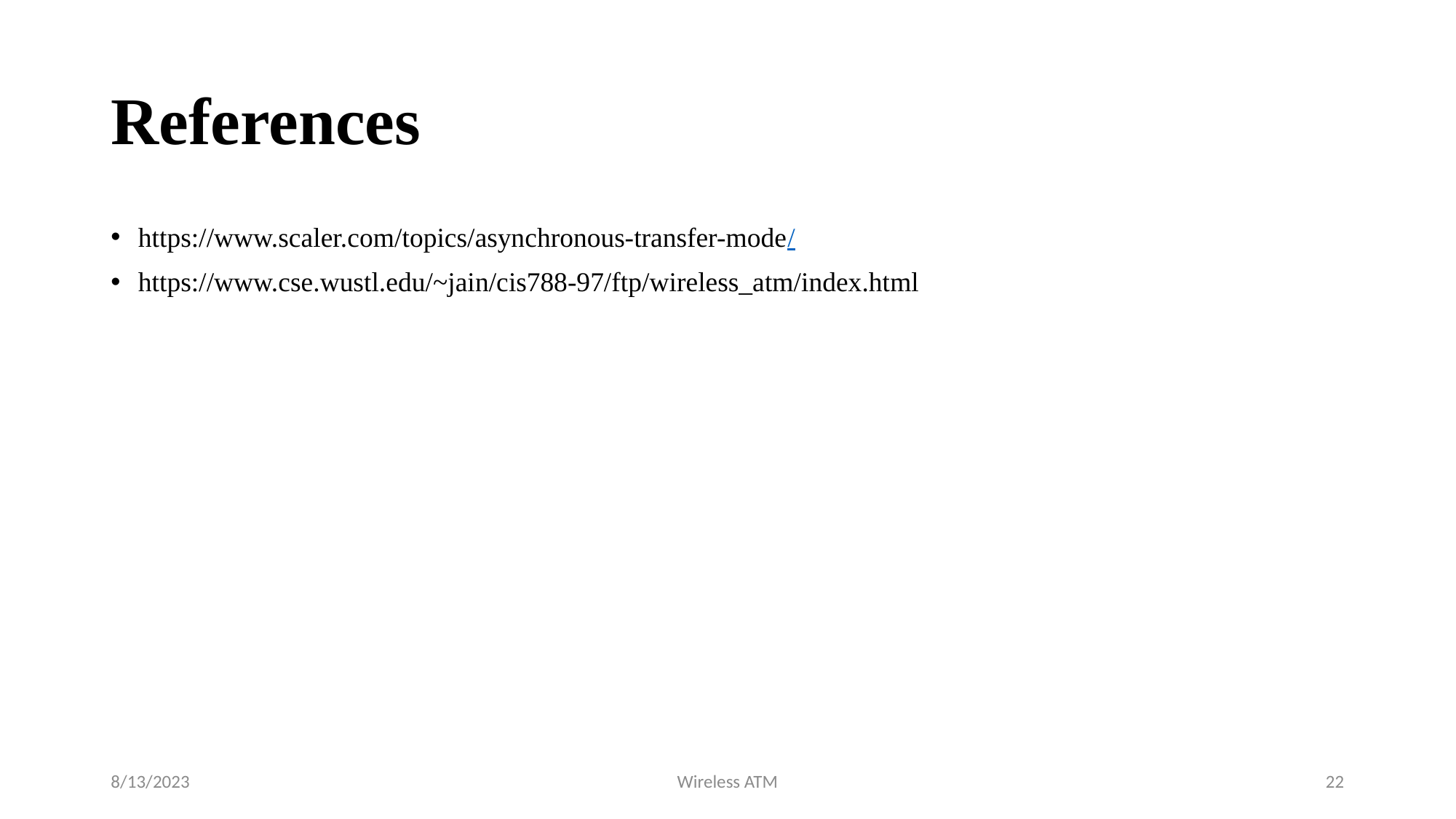

# References
https://www.scaler.com/topics/asynchronous-transfer-mode/
https://www.cse.wustl.edu/~jain/cis788-97/ftp/wireless_atm/index.html

8/13/2023
Wireless ATM
22